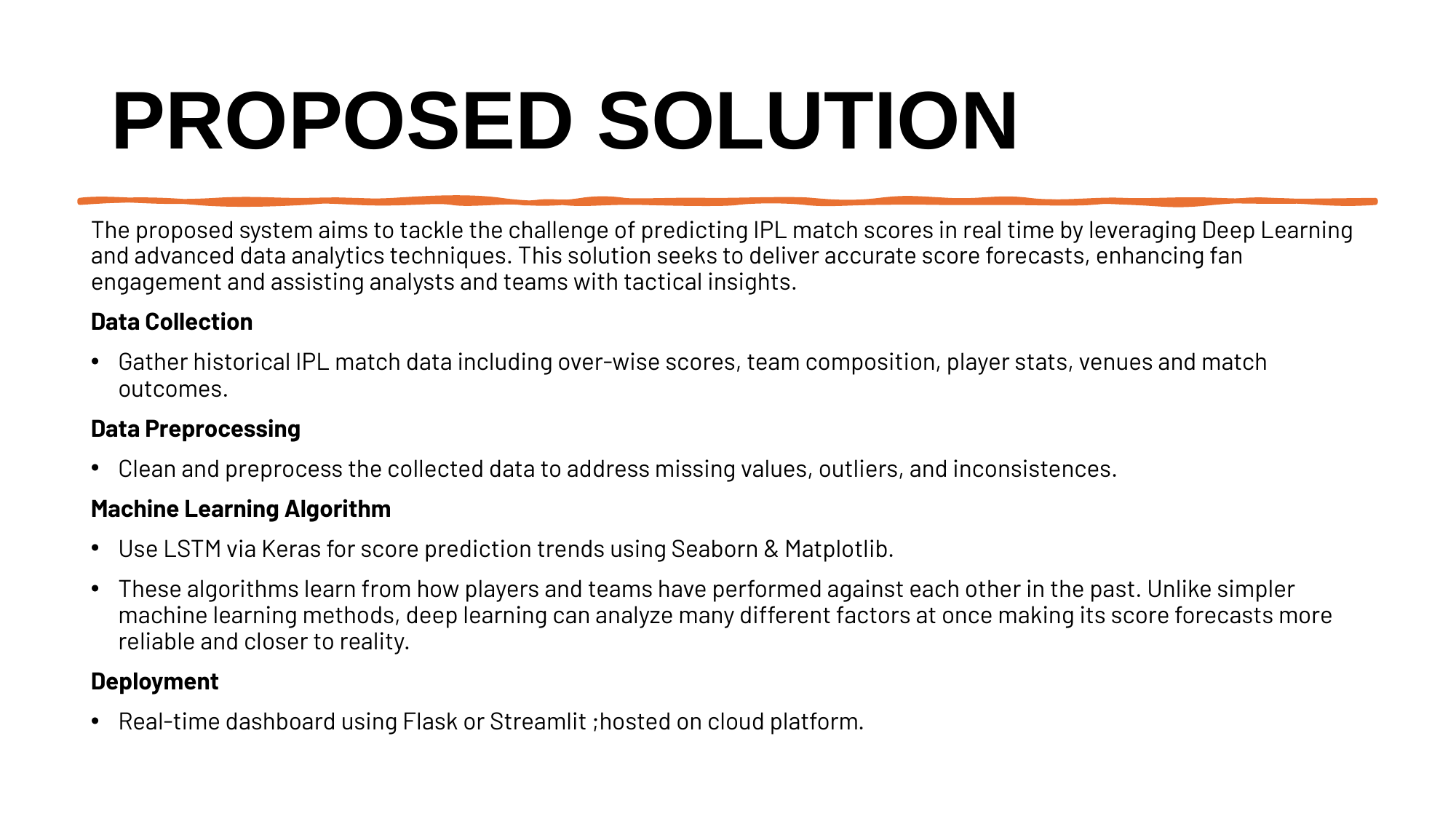

Gather historical IPL match data including over-wise scores, team compositions, player stats, venues, and match outcomes.

# Proposed Solution

The proposed system aims to tackle the challenge of predicting IPL match scores in real time by leveraging Deep Learning and advanced data analytics techniques. This solution seeks to deliver accurate score forecasts, enhancing fan engagement and assisting analysts and teams with tactical insights.
Data Collection
Gather historical IPL match data including over-wise scores, team composition, player stats, venues and match outcomes.
Data Preprocessing
Clean and preprocess the collected data to address missing values, outliers, and inconsistences.
Machine Learning Algorithm
Use LSTM via Keras for score prediction trends using Seaborn & Matplotlib.
These algorithms learn from how players and teams have performed against each other in the past. Unlike simpler machine learning methods, deep learning can analyze many different factors at once making its score forecasts more reliable and closer to reality.
Deployment
Real-time dashboard using Flask or Streamlit ;hosted on cloud platform.